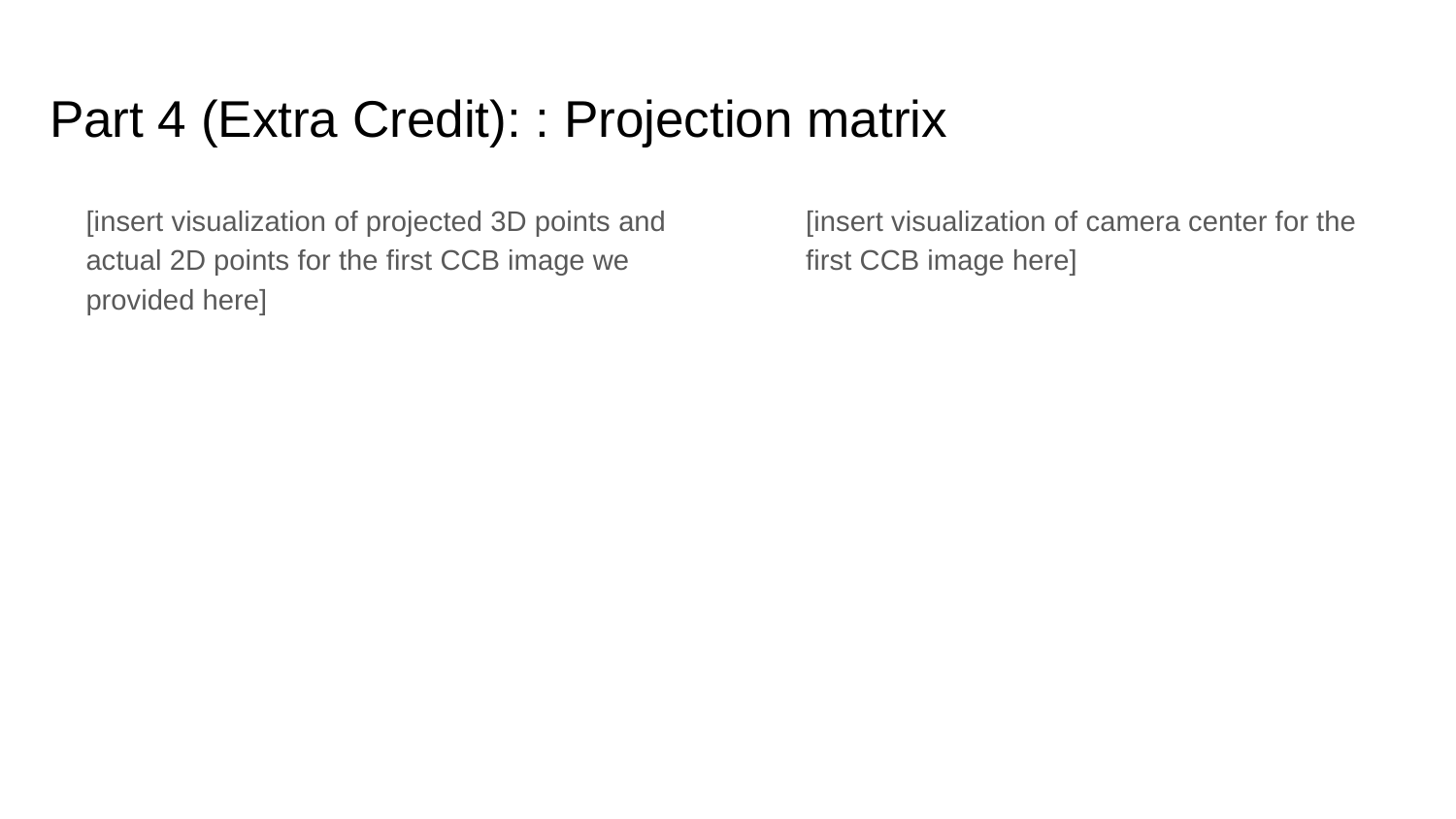

# Part 4 (Extra Credit): : Projection matrix
[insert visualization of projected 3D points and actual 2D points for the first CCB image we provided here]
[insert visualization of camera center for the first CCB image here]